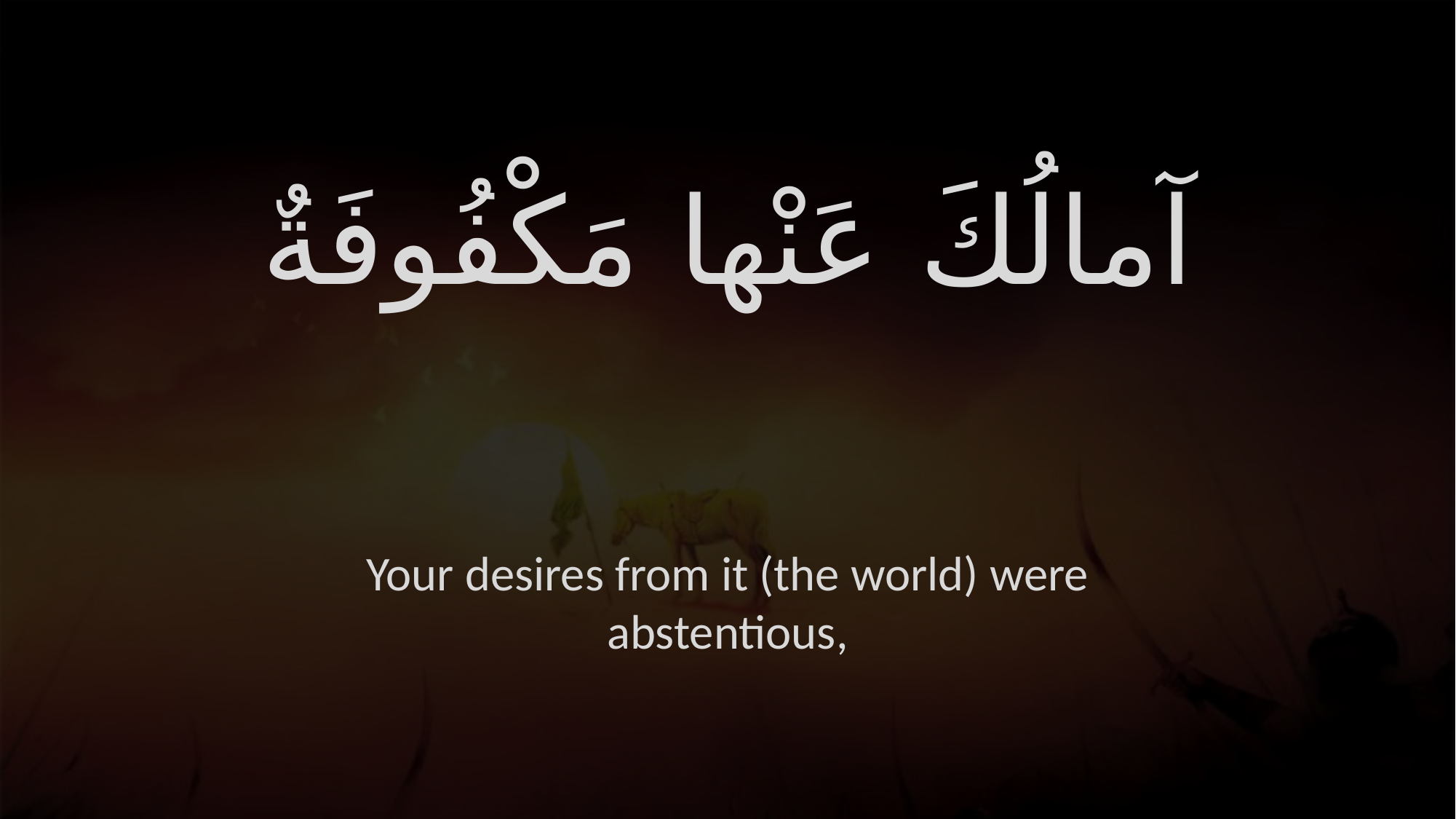

# آمالُكَ عَنْها مَكْفُوفَةٌ
Your desires from it (the world) were abstentious,